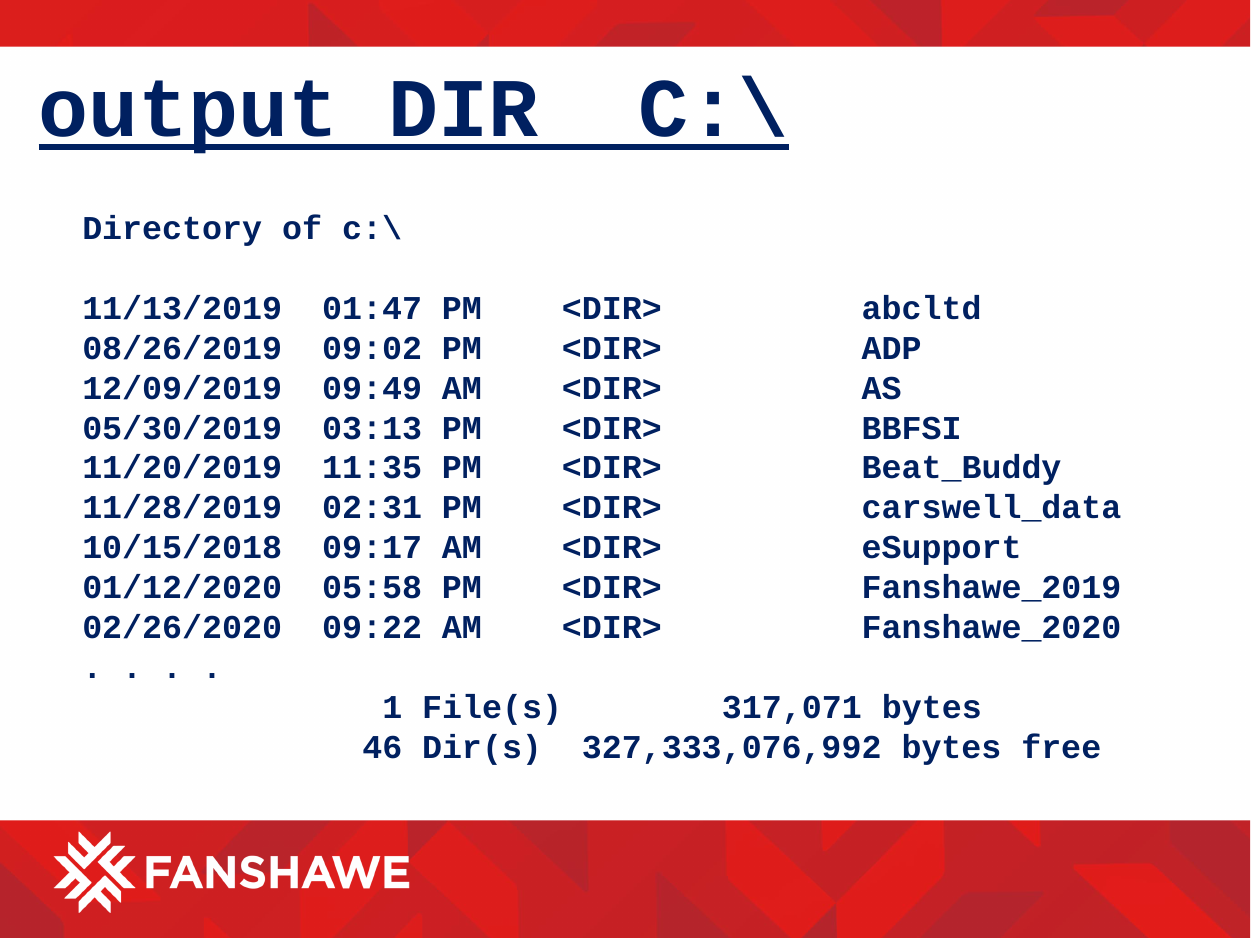

output DIR
 Volume in drive D is NTFS_Fanshawe
 Volume Serial Number is 2E20-95BC

 Directory of D:\2020_ACTIVE_COURSES\INFO_6079_W2020\Week12

04/05/2020  10:39 AM    <DIR>          .
04/05/2020  10:39 AM    <DIR>          ..
04/05/2020  10:36 AM         3,025,023 Lesson 13 - Info 6079 Security Application.pptx
04/05/2020  10:40 AM               465 logFile.txt
04/05/2020  11:05 AM               878 week12_code.py
               3 File(s)      3,026,366 bytes
               2 Dir(s)  56,374,009,856 bytes free
# output DIR  C:\
Directory of c:\

11/13/2019  01:47 PM    <DIR>          abcltd
08/26/2019  09:02 PM    <DIR>          ADP
12/09/2019  09:49 AM    <DIR>          AS
05/30/2019  03:13 PM    <DIR>          BBFSI
11/20/2019  11:35 PM    <DIR>          Beat_Buddy
11/28/2019  02:31 PM    <DIR>          carswell_data
10/15/2018  09:17 AM    <DIR>          eSupport
01/12/2020  05:58 PM    <DIR>          Fanshawe_2019
02/26/2020  09:22 AM    <DIR>          Fanshawe_2020
. . . .
               1 File(s)        317,071 bytes
              46 Dir(s)  327,333,076,992 bytes free